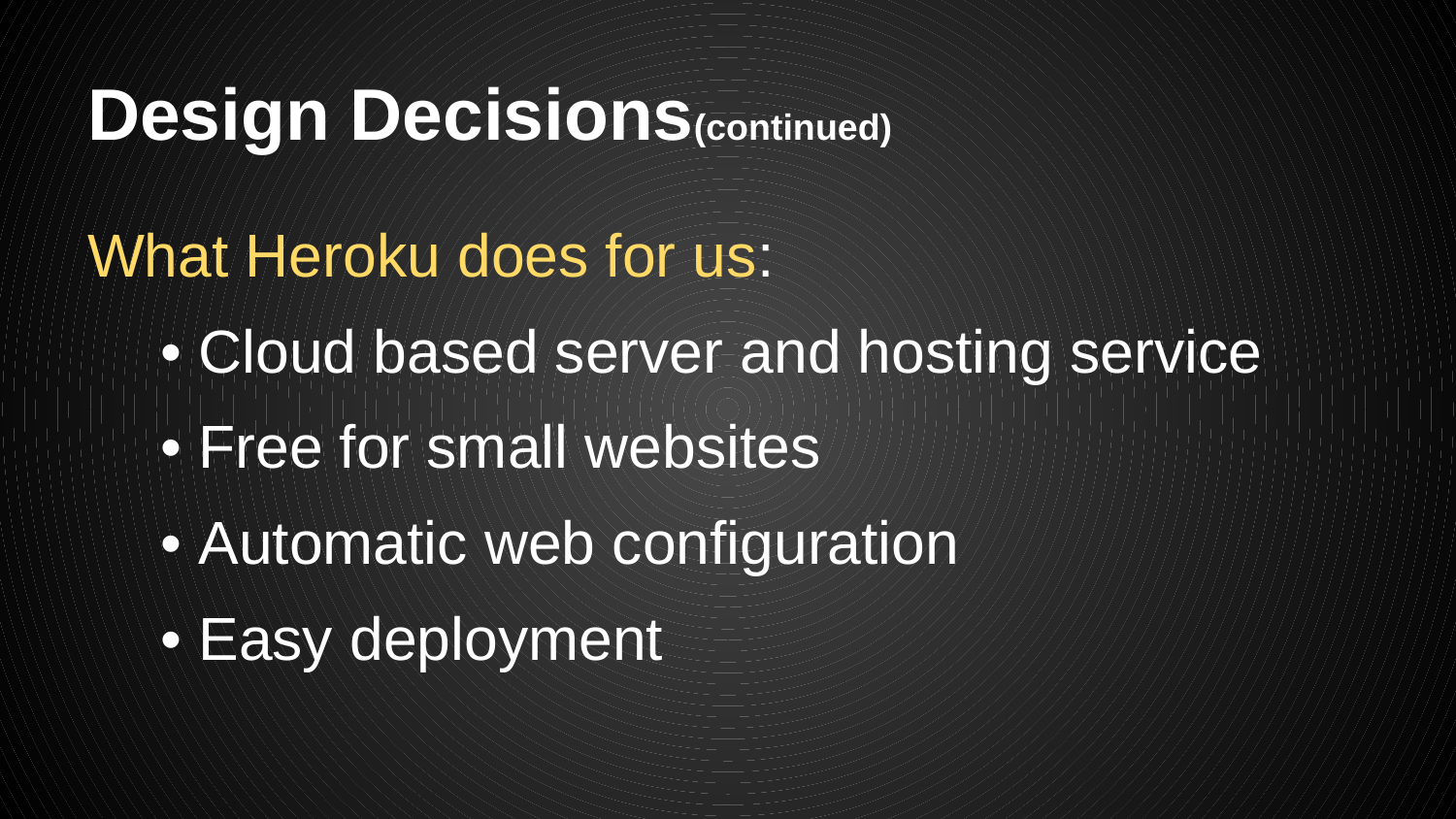

# Design Decisions(continued)
What Heroku does for us:
• Cloud based server and hosting service
• Free for small websites
• Automatic web configuration
• Easy deployment